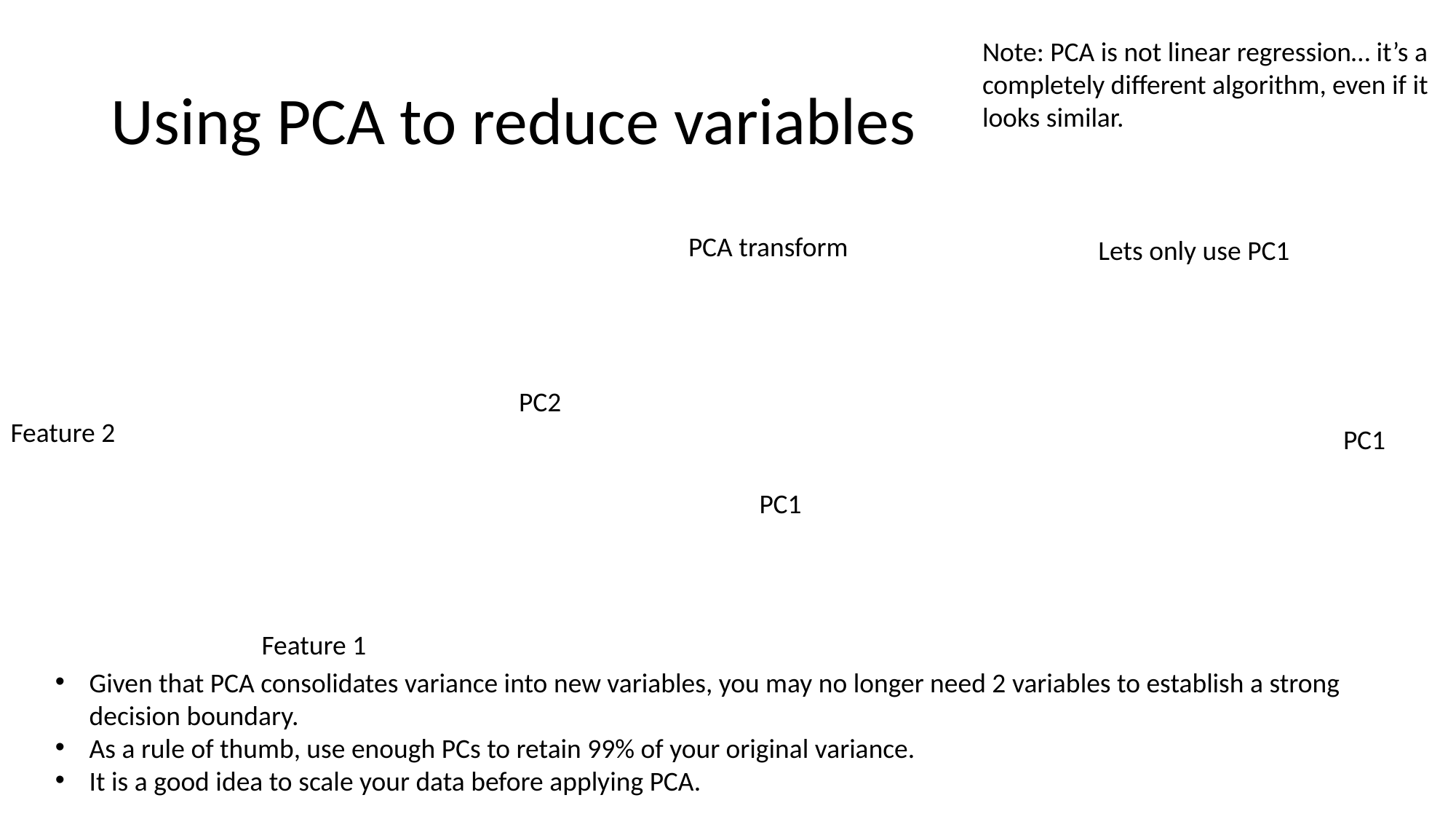

Note: PCA is not linear regression… it’s a completely different algorithm, even if it looks similar.
# Using PCA to reduce variables
PCA transform
Lets only use PC1
PC2
Feature 2
PC1
PC1
Feature 1
Given that PCA consolidates variance into new variables, you may no longer need 2 variables to establish a strong decision boundary.
As a rule of thumb, use enough PCs to retain 99% of your original variance.
It is a good idea to scale your data before applying PCA.